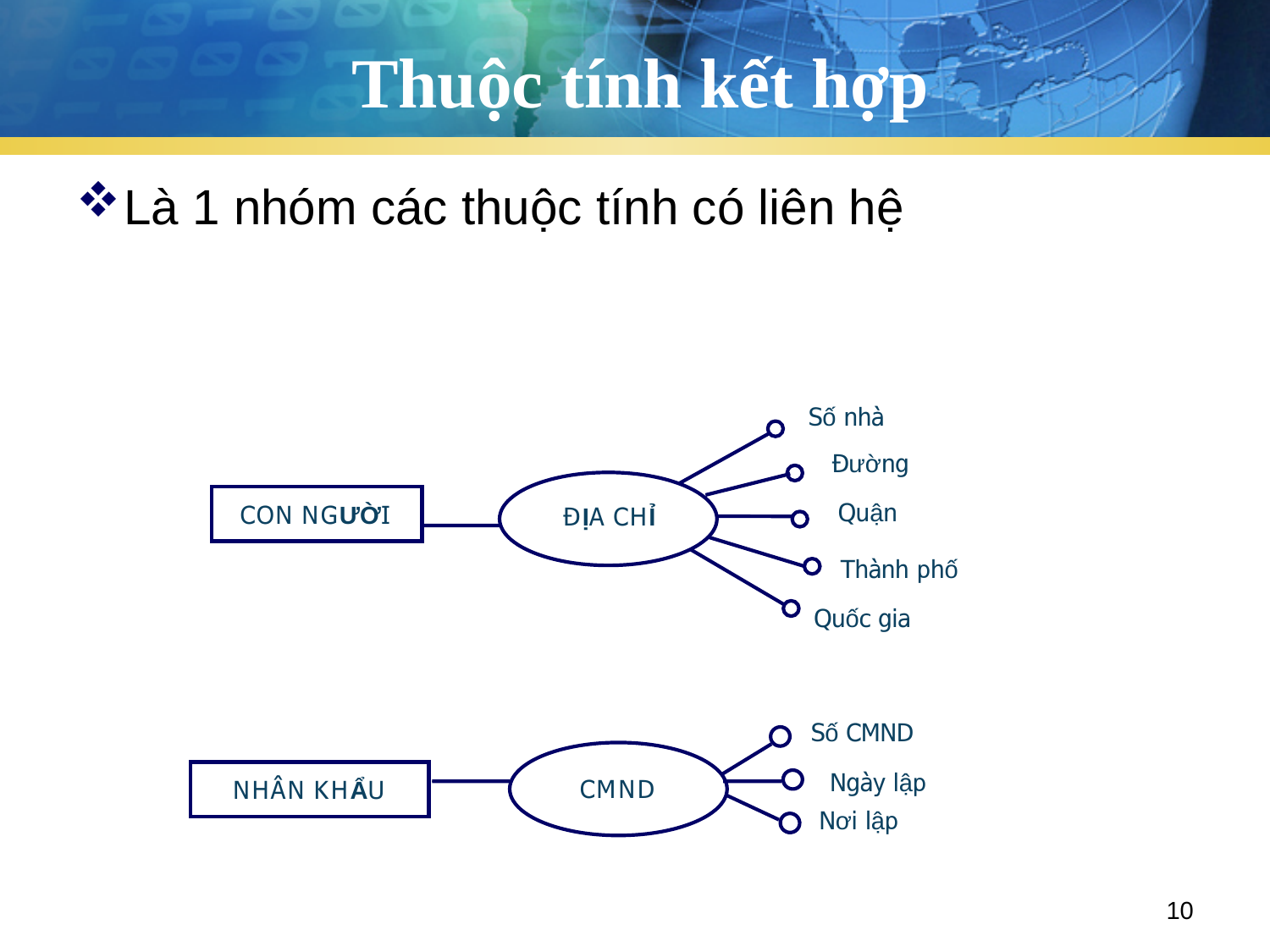

# Thuộc tính kết hợp
Là 1 nhóm các thuộc tính có liên hệ
Số nhà

Đường

CON NGƯỜI
Quận
ĐỊA CHỈ

Thành phố

Quốc gia

Số CMND
CMND

NHÂN KHẨU
Ngày lập

Nơi lập
10